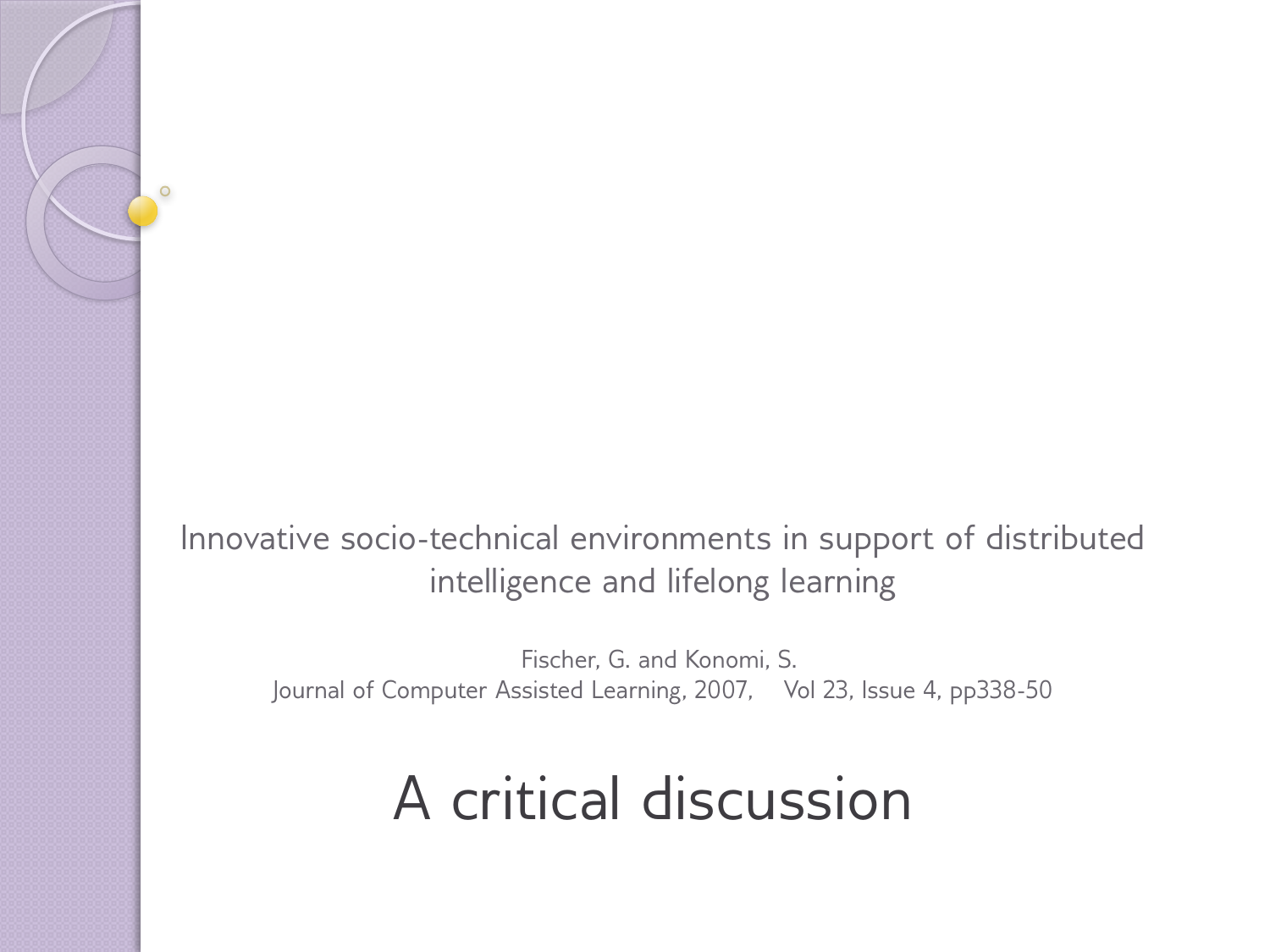

# Innovative socio-technical environments in support of distributed intelligence and lifelong learning Fischer, G. and Konomi, S. Journal of Computer Assisted Learning, 2007,    Vol 23, Issue 4, pp338-50

A critical discussion